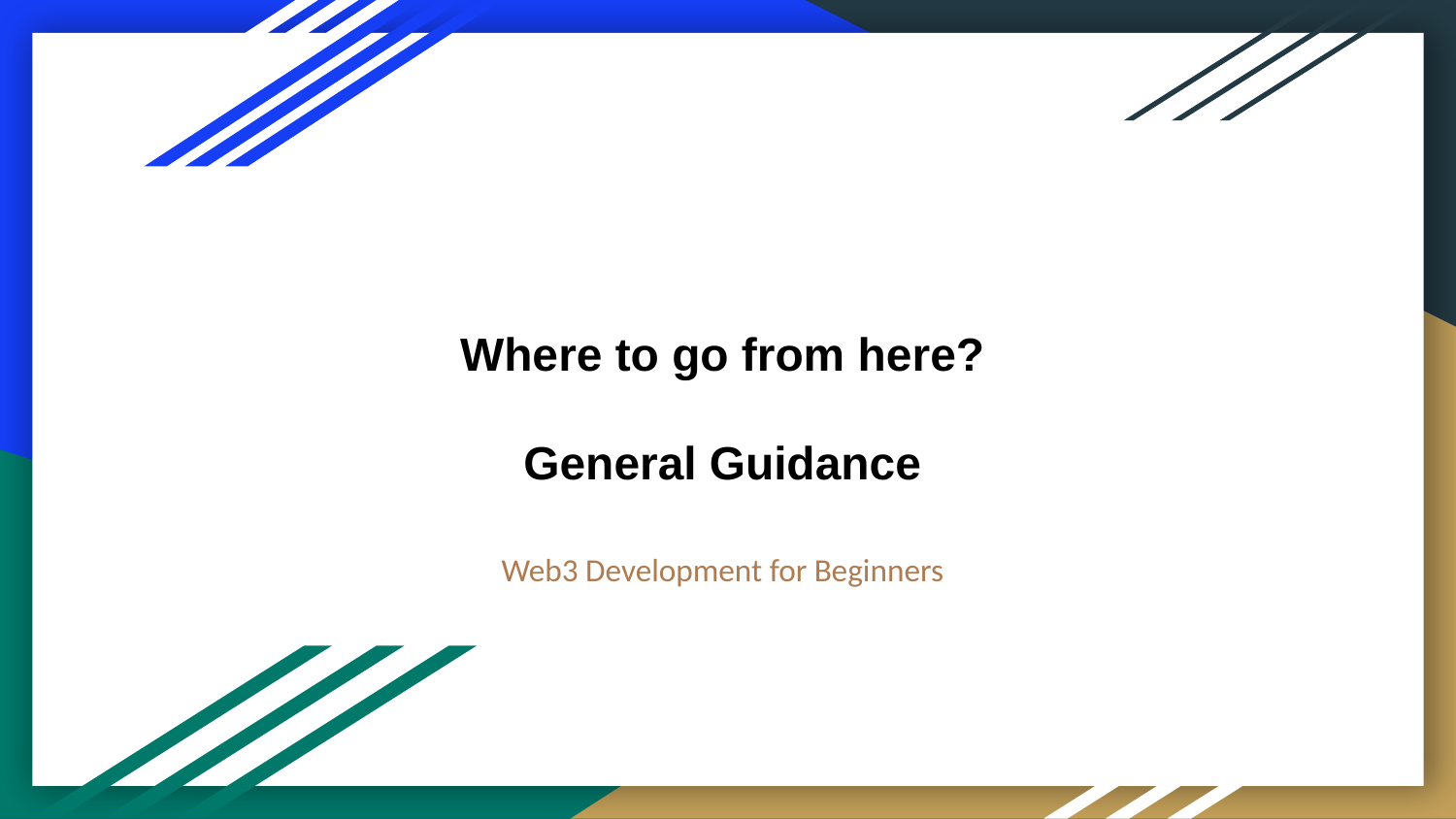

# Where to go from here?
General Guidance
Web3 Development for Beginners